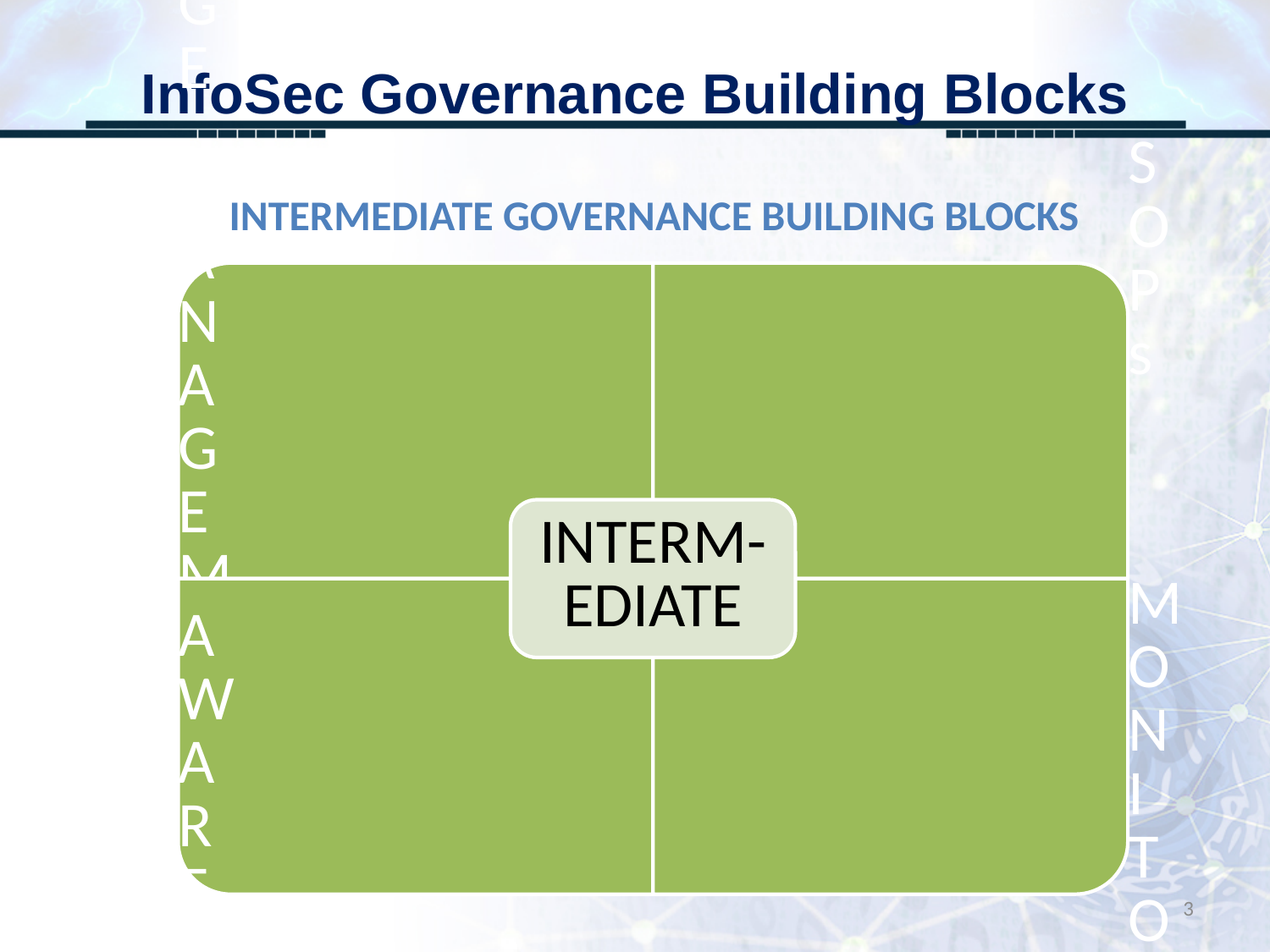

# InfoSec Governance Building Blocks
INTERMEDIATE GOVERNANCE BUILDING BLOCKS
INTERM-EDIATE
3